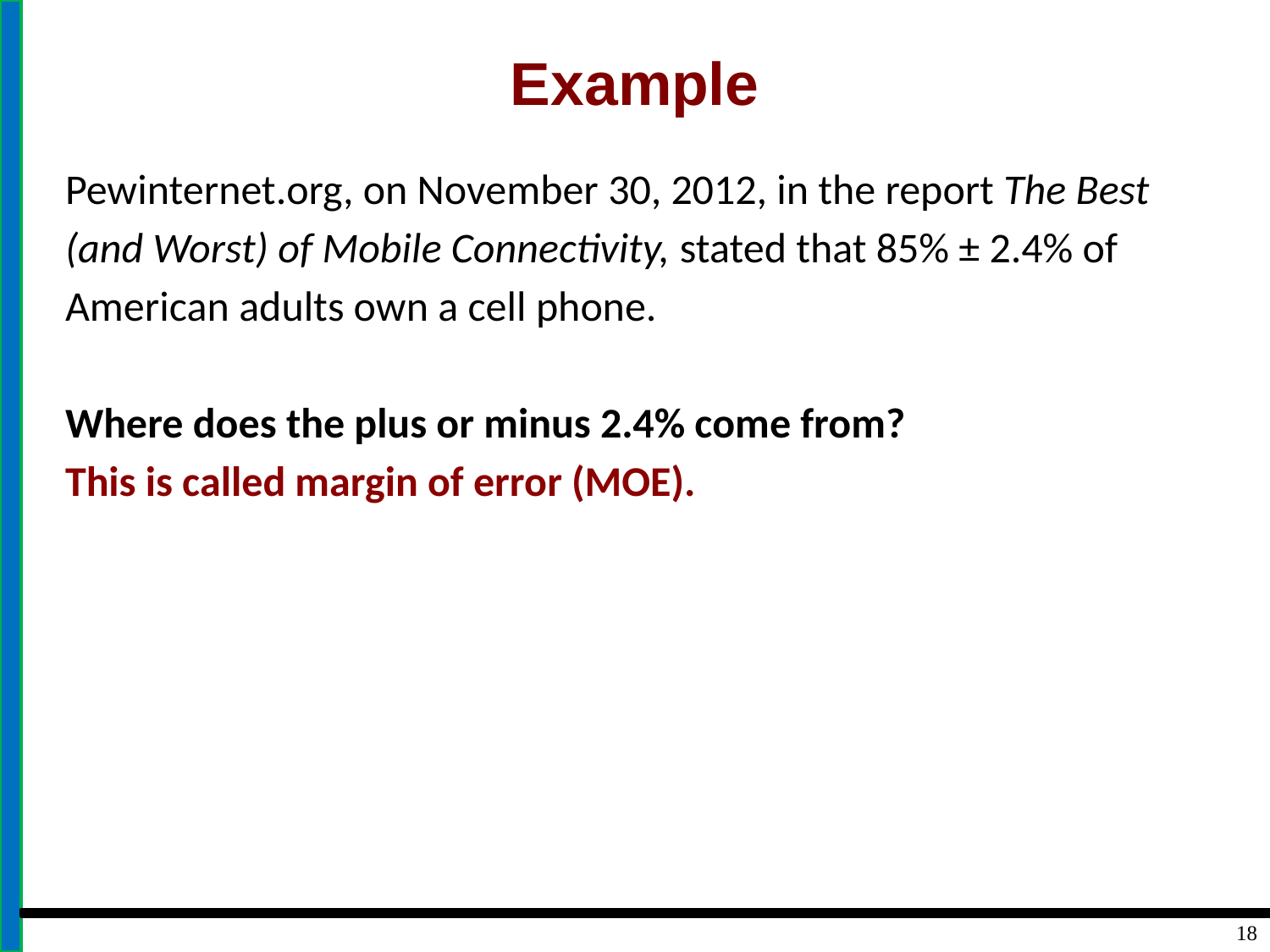

# Example
Pewinternet.org, on November 30, 2012, in the report The Best (and Worst) of Mobile Connectivity, stated that 85% ± 2.4% of American adults own a cell phone.

Where does the plus or minus 2.4% come from?
This is called margin of error (MOE).